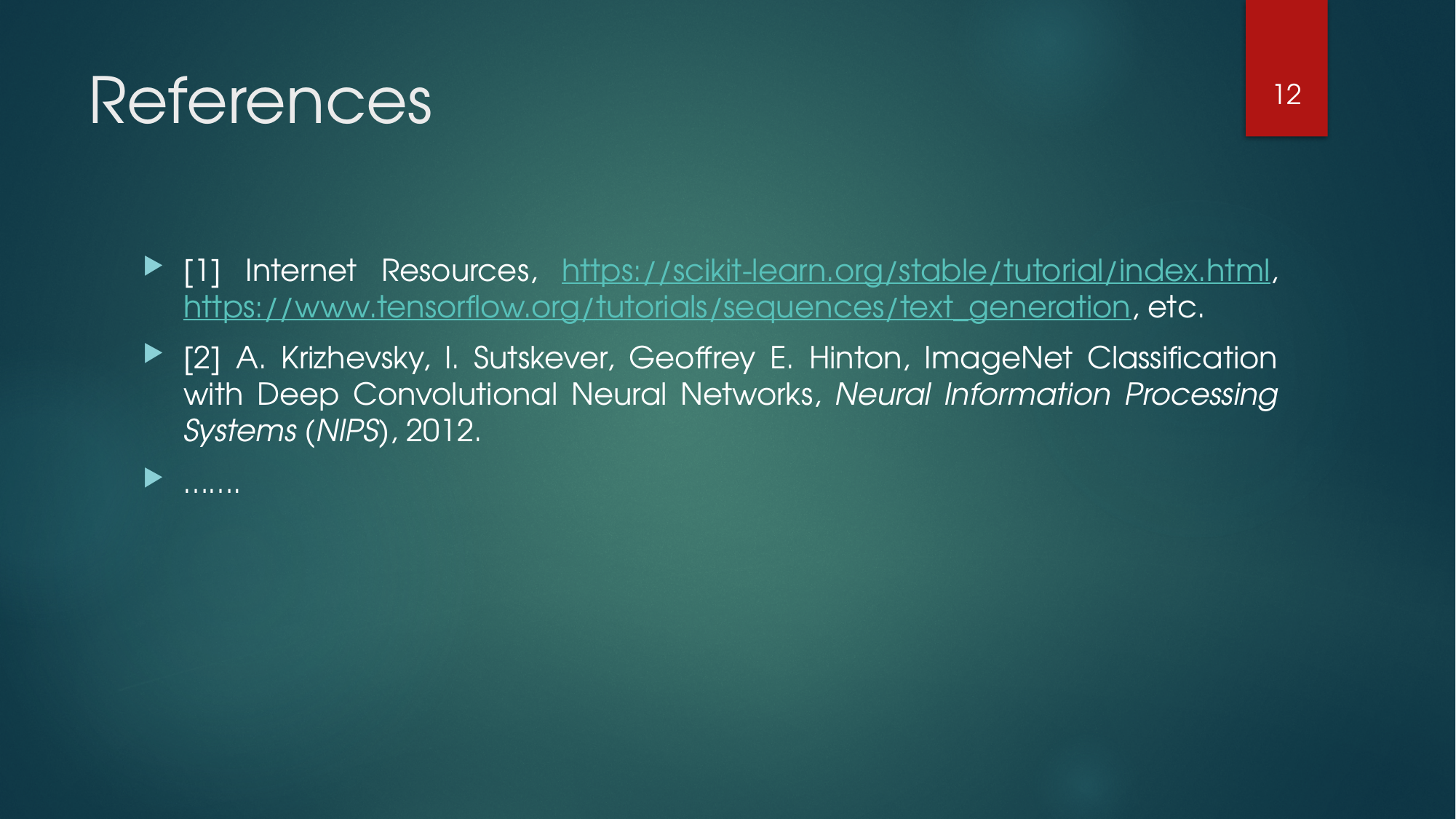

# References
12
[1] Internet Resources, https://scikit-learn.org/stable/tutorial/index.html, https://www.tensorflow.org/tutorials/sequences/text_generation, etc.
[2] A. Krizhevsky, I. Sutskever, Geoffrey E. Hinton, ImageNet Classification with Deep Convolutional Neural Networks, Neural Information Processing Systems (NIPS), 2012.
…….